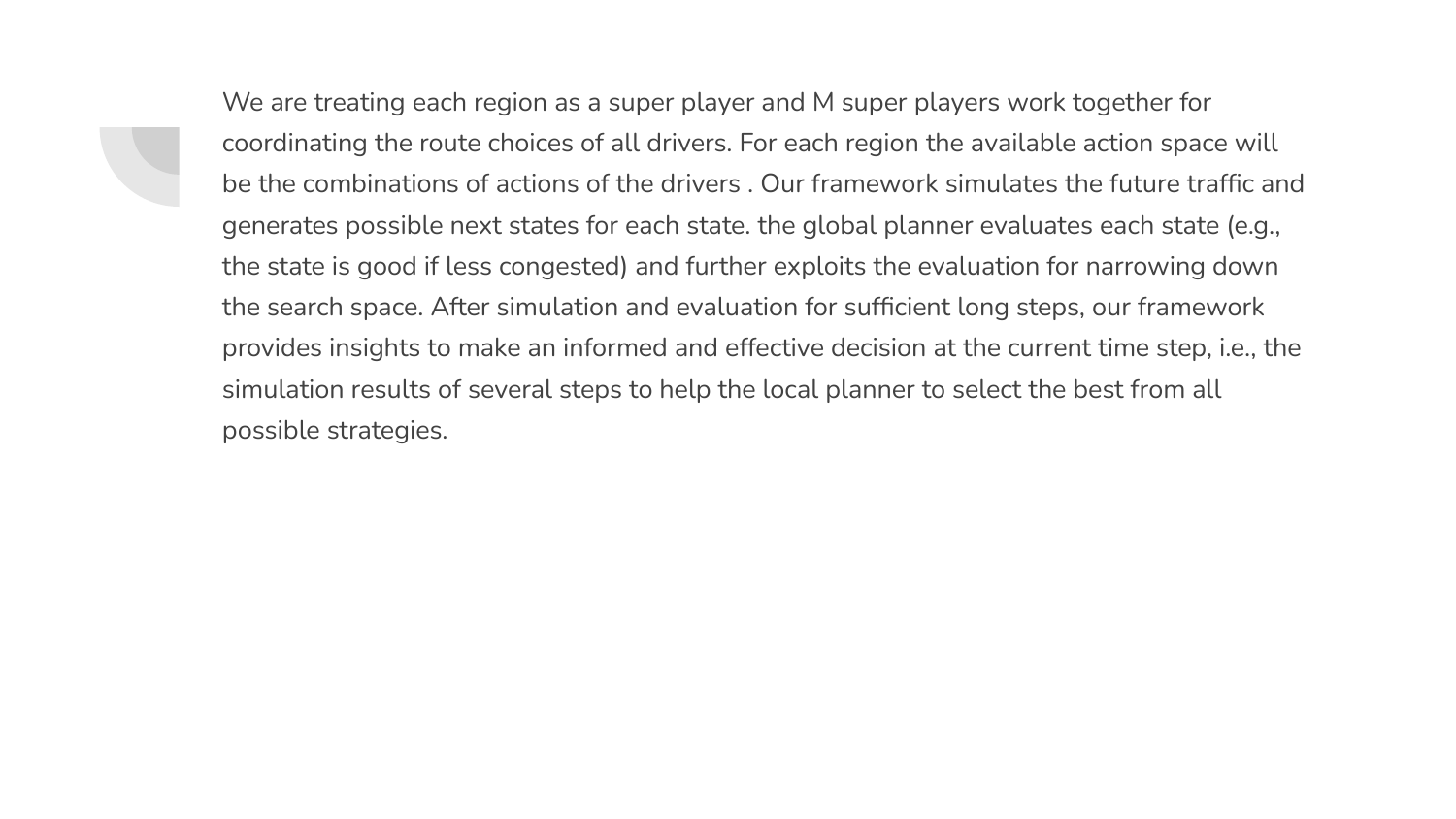

We are treating each region as a super player and M super players work together for coordinating the route choices of all drivers. For each region the available action space will be the combinations of actions of the drivers . Our framework simulates the future traffic and generates possible next states for each state. the global planner evaluates each state (e.g., the state is good if less congested) and further exploits the evaluation for narrowing down the search space. After simulation and evaluation for sufficient long steps, our framework provides insights to make an informed and effective decision at the current time step, i.e., the simulation results of several steps to help the local planner to select the best from all possible strategies.